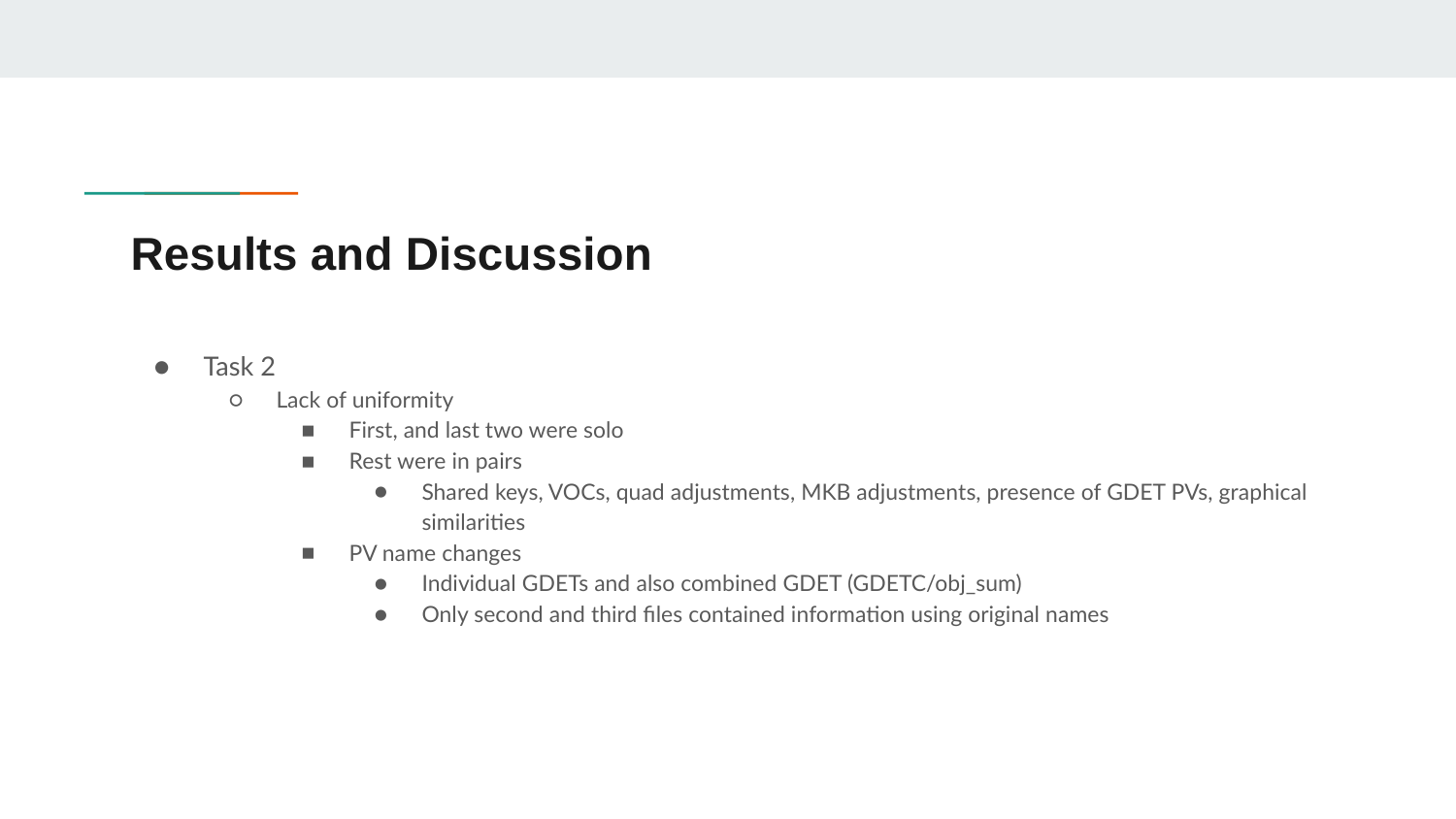

# Results and Discussion
Task 2
Lack of uniformity
First, and last two were solo
Rest were in pairs
Shared keys, VOCs, quad adjustments, MKB adjustments, presence of GDET PVs, graphical similarities
PV name changes
Individual GDETs and also combined GDET (GDETC/obj_sum)
Only second and third files contained information using original names